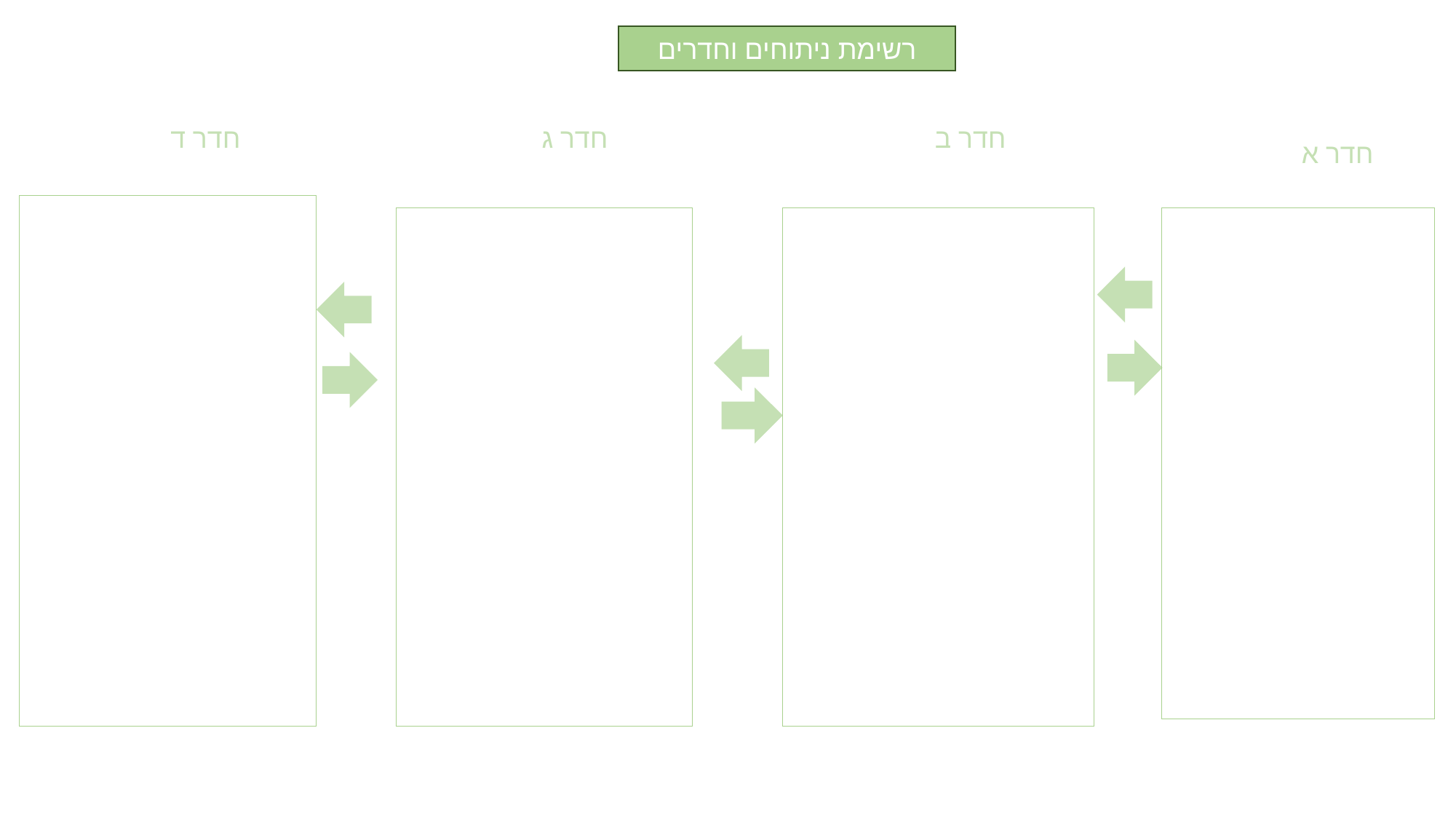

רשימת ניתוחים וחדרים
חדר ד
חדר ג
חדר ב
חדר א